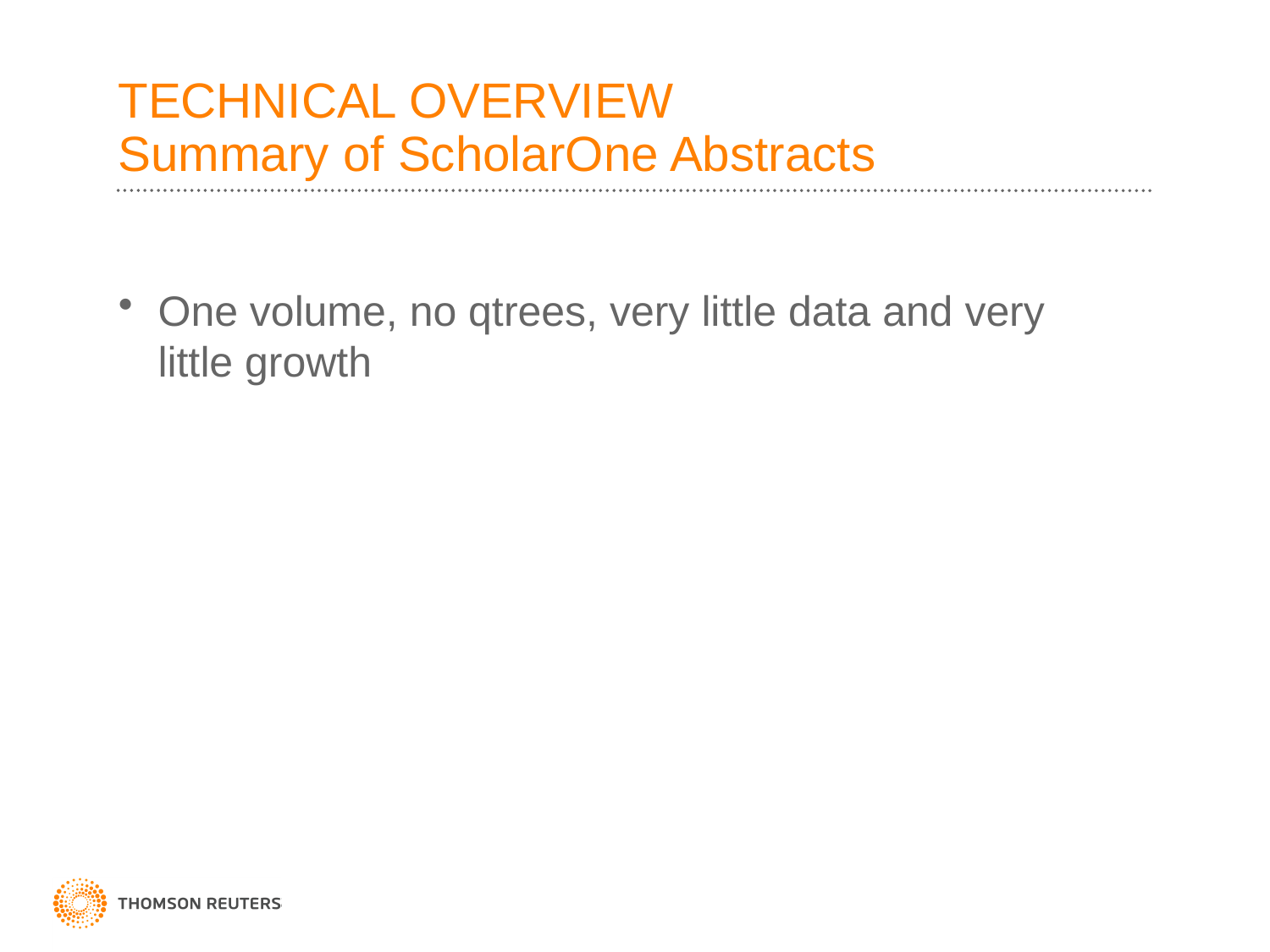

# TECHNICAL OVERVIEW Summary of ScholarOne Abstracts

One volume, no qtrees, very little data and very little growth